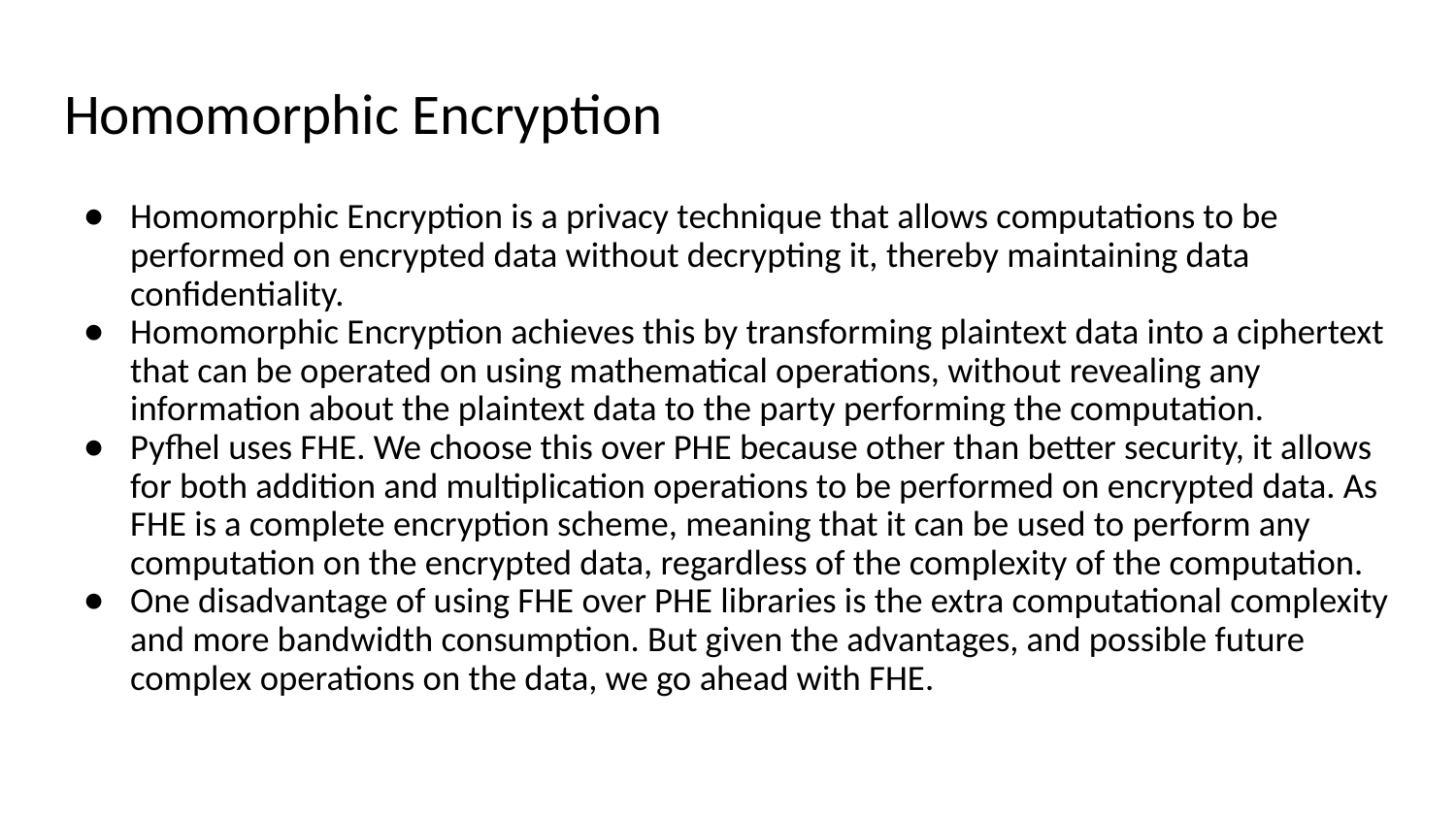

# Homomorphic Encryption
Homomorphic Encryption is a privacy technique that allows computations to be performed on encrypted data without decrypting it, thereby maintaining data confidentiality.
Homomorphic Encryption achieves this by transforming plaintext data into a ciphertext that can be operated on using mathematical operations, without revealing any information about the plaintext data to the party performing the computation.
Pyfhel uses FHE. We choose this over PHE because other than better security, it allows for both addition and multiplication operations to be performed on encrypted data. As FHE is a complete encryption scheme, meaning that it can be used to perform any computation on the encrypted data, regardless of the complexity of the computation.
One disadvantage of using FHE over PHE libraries is the extra computational complexity and more bandwidth consumption. But given the advantages, and possible future complex operations on the data, we go ahead with FHE.